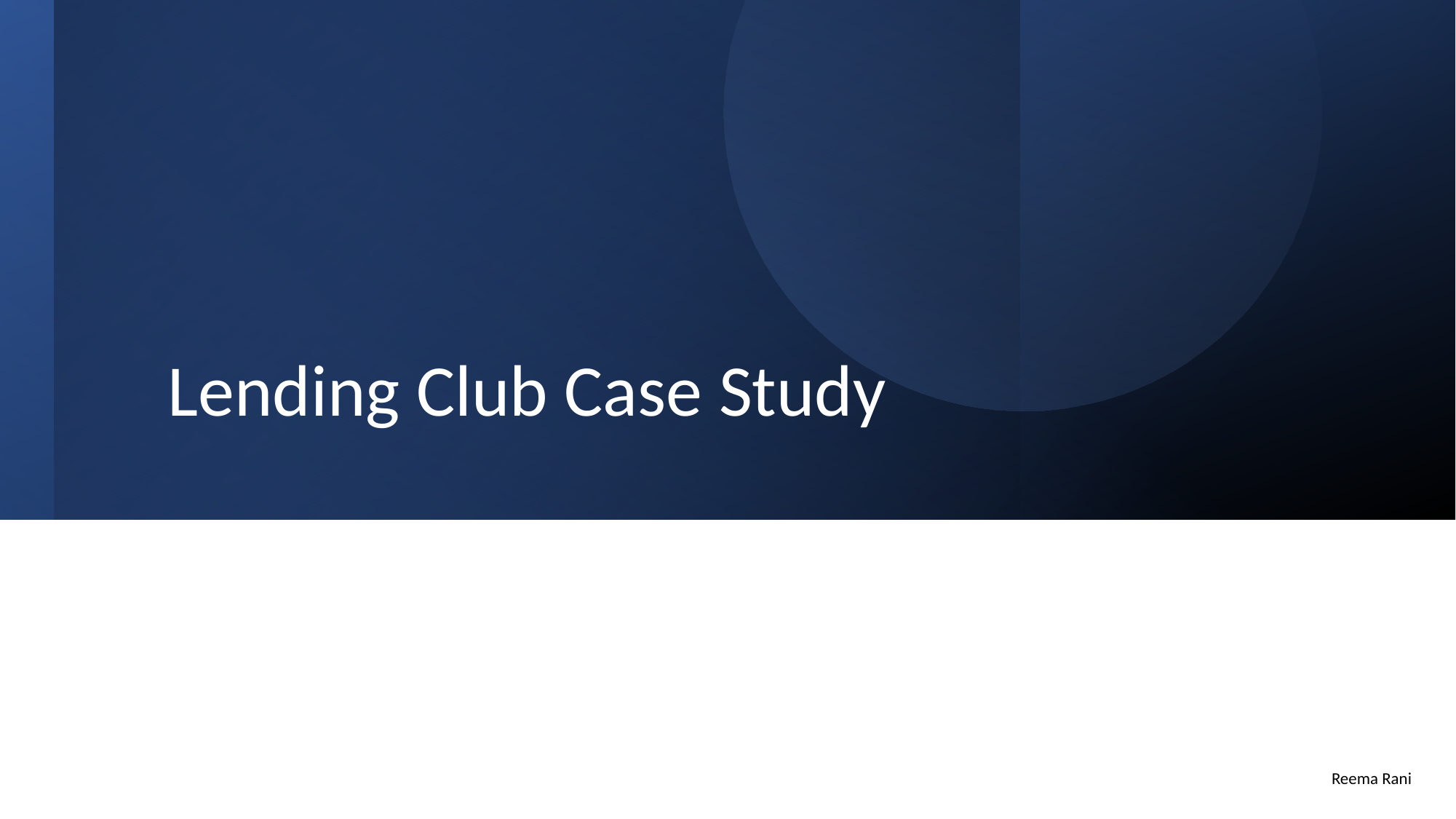

# Lending Club Case Study
Reema Rani